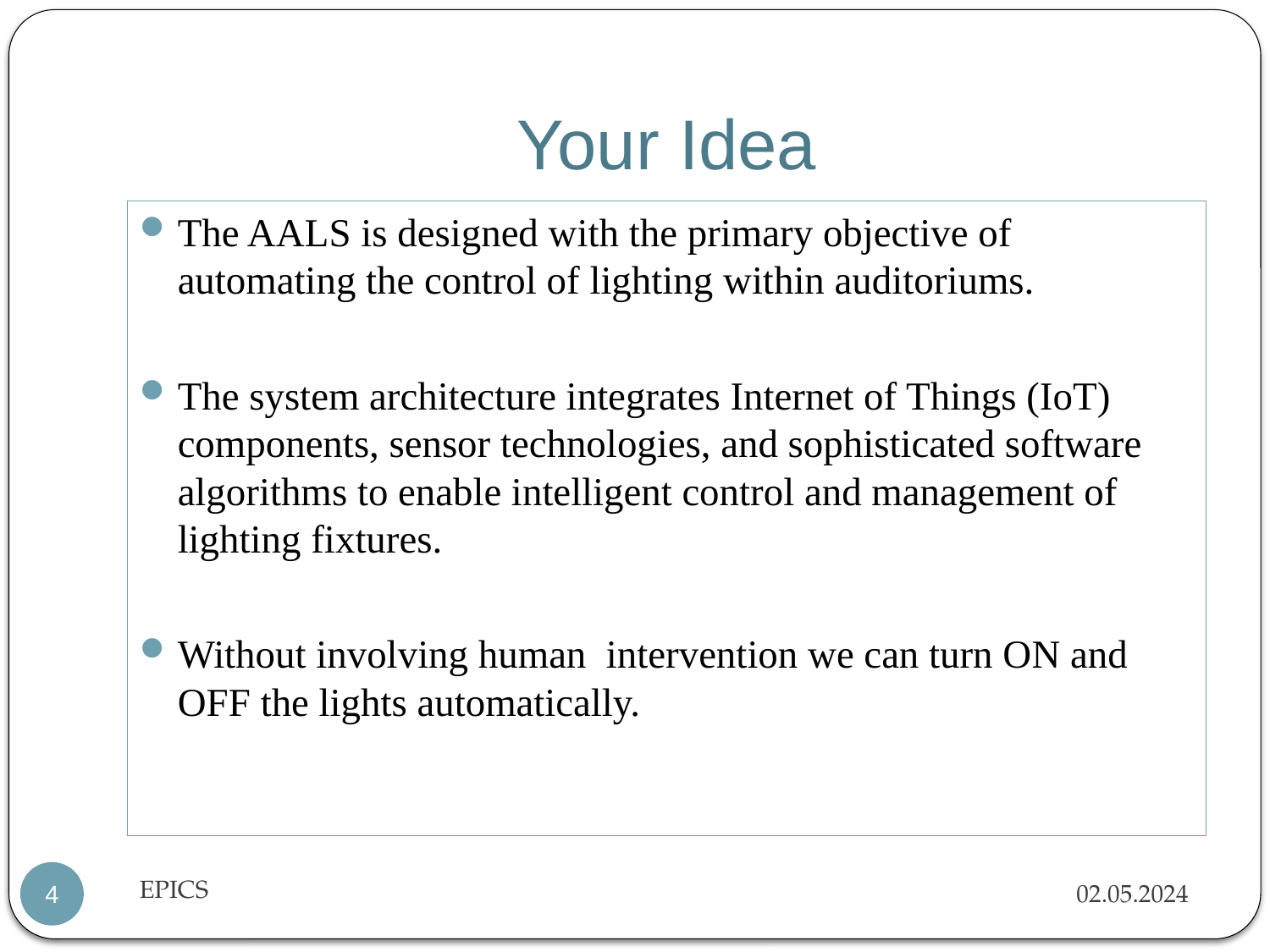

# Your Idea
The AALS is designed with the primary objective of automating the control of lighting within auditoriums.

The system architecture integrates Internet of Things (IoT) components, sensor technologies, and sophisticated software algorithms to enable intelligent control and management of lighting fixtures.

Without involving human  intervention we can turn ON and OFF the lights automatically.

EPICS
02.05.2024
4